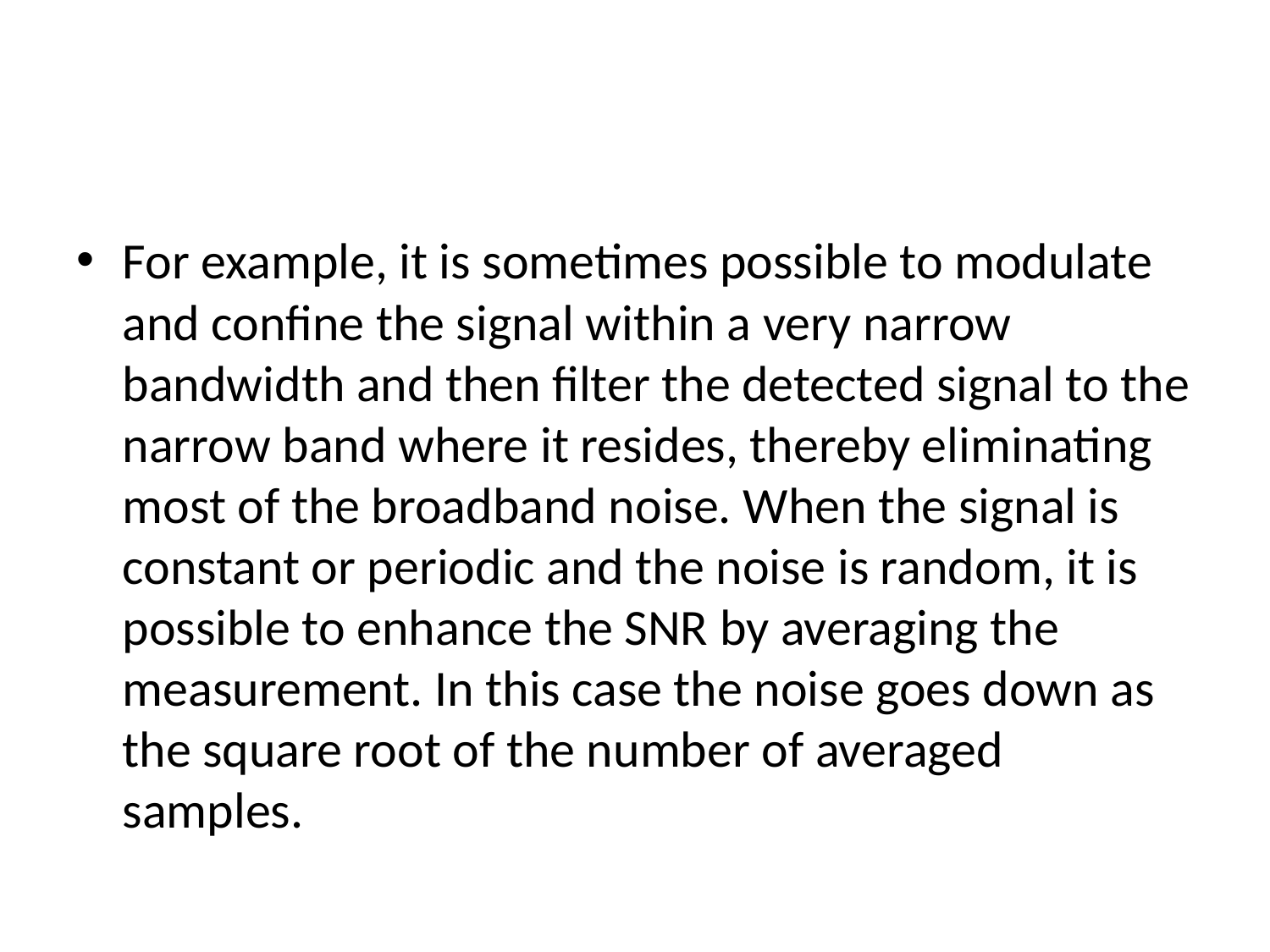

#
For example, it is sometimes possible to modulate and confine the signal within a very narrow bandwidth and then filter the detected signal to the narrow band where it resides, thereby eliminating most of the broadband noise. When the signal is constant or periodic and the noise is random, it is possible to enhance the SNR by averaging the measurement. In this case the noise goes down as the square root of the number of averaged samples.